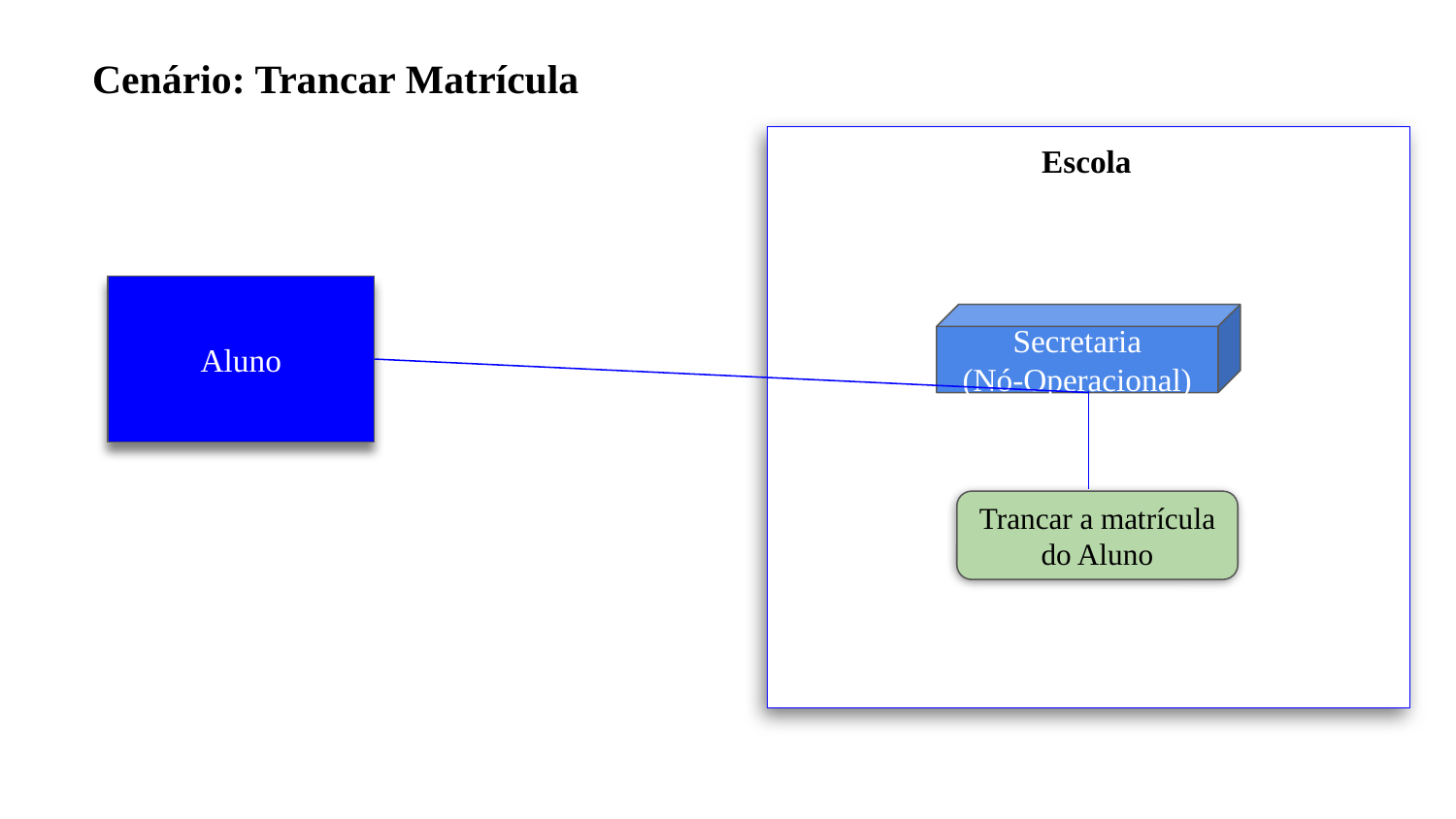

Cenário: Trancar Matrícula

Escola
Aluno
Secretaria
(Nó-Operacional)
Trancar a matrícula do Aluno